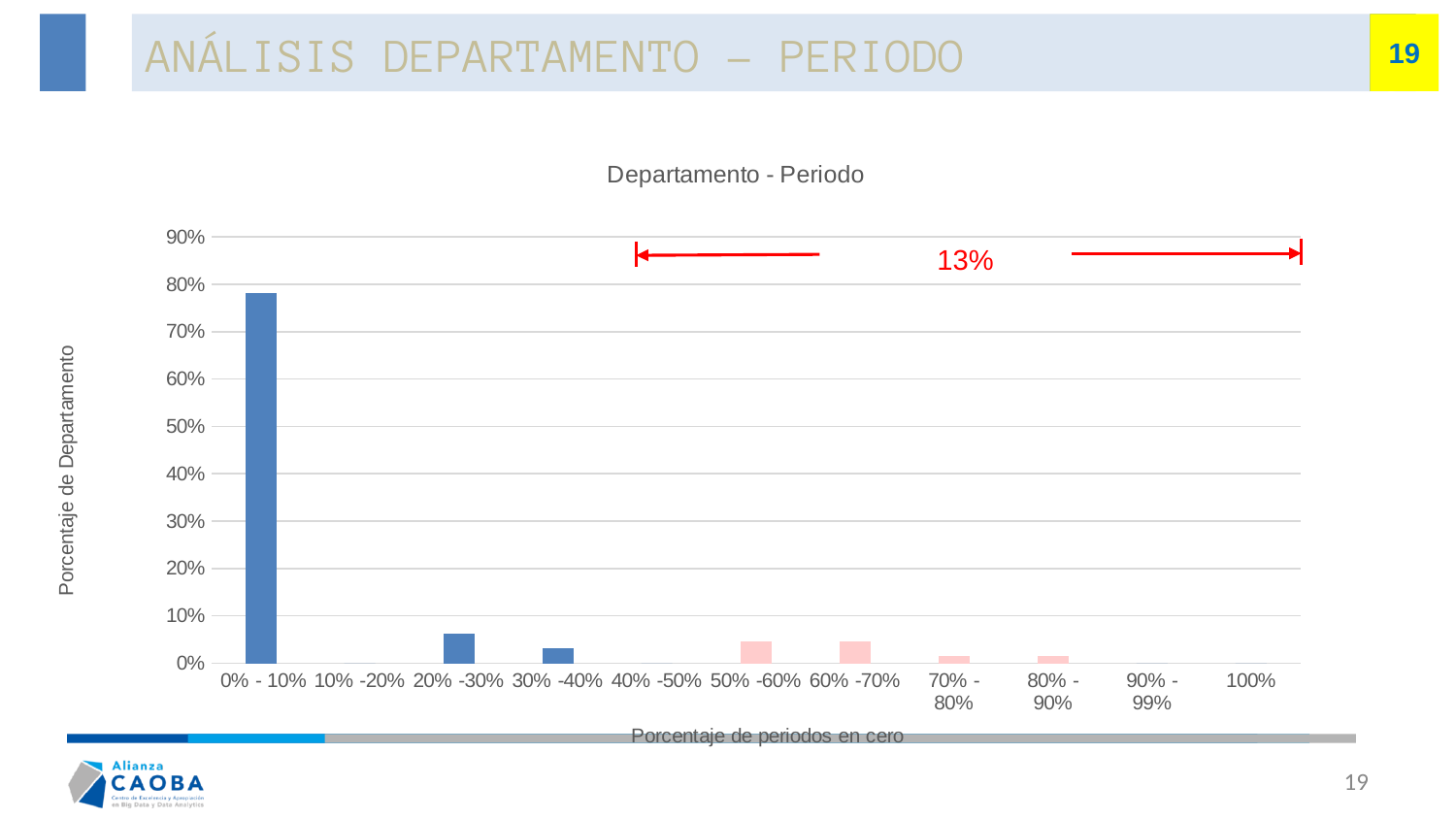

# ANÁLISIS DEPARTAMENTO - PERIODO
19
19

### Chart: Departamento - Periodo

| Category |  |
|---|---|
|  0% - 10% | 0.78125 |
| 10% -20% | 0.0 |
| 20% -30% | 0.0625 |
| 30% -40% | 0.03125 |
| 40% -50% | 0.0 |
| 50% -60% | 0.046875 |
| 60% -70% | 0.046875 |
| 70% - 80% | 0.015625 |
| 80% - 90% | 0.015625 |
| 90% - 99% | 0.0 |
| 100% | 0.0 |
13%